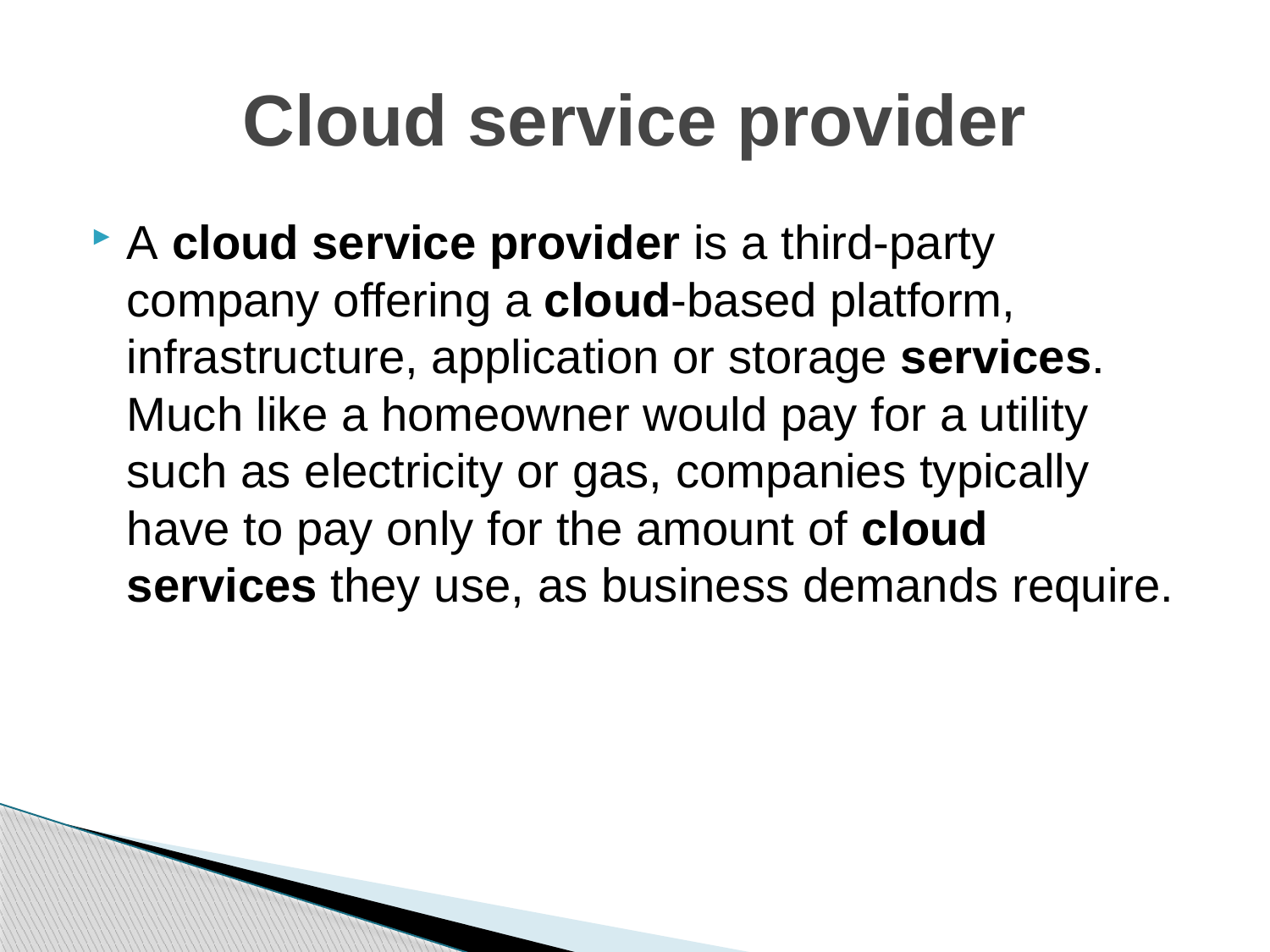

# Cloud service provider
A cloud service provider is a third-party company offering a cloud-based platform, infrastructure, application or storage services. Much like a homeowner would pay for a utility such as electricity or gas, companies typically have to pay only for the amount of cloud services they use, as business demands require.